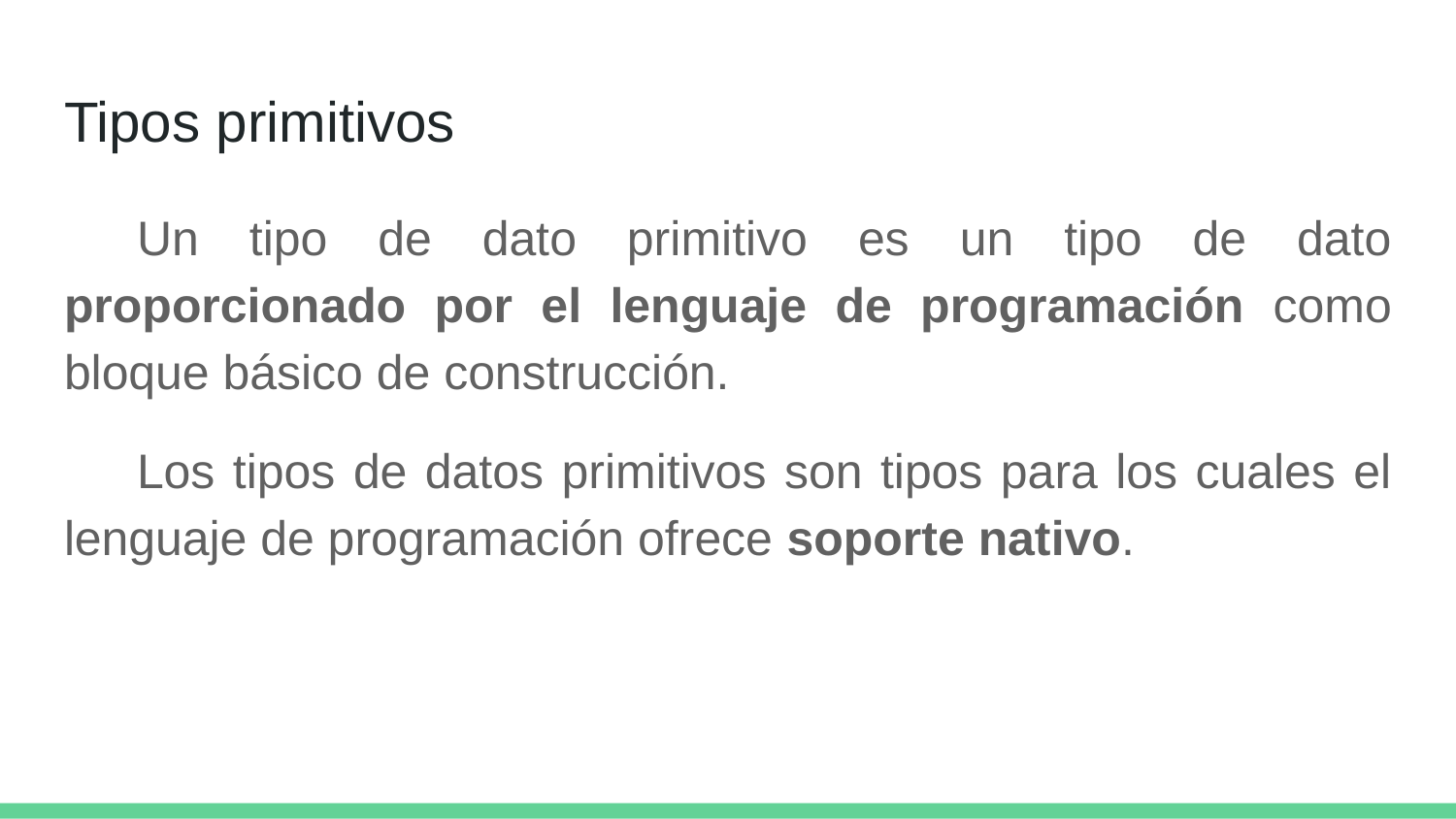

# Tipos primitivos
Un tipo de dato primitivo es un tipo de dato proporcionado por el lenguaje de programación como bloque básico de construcción.
Los tipos de datos primitivos son tipos para los cuales el lenguaje de programación ofrece soporte nativo.